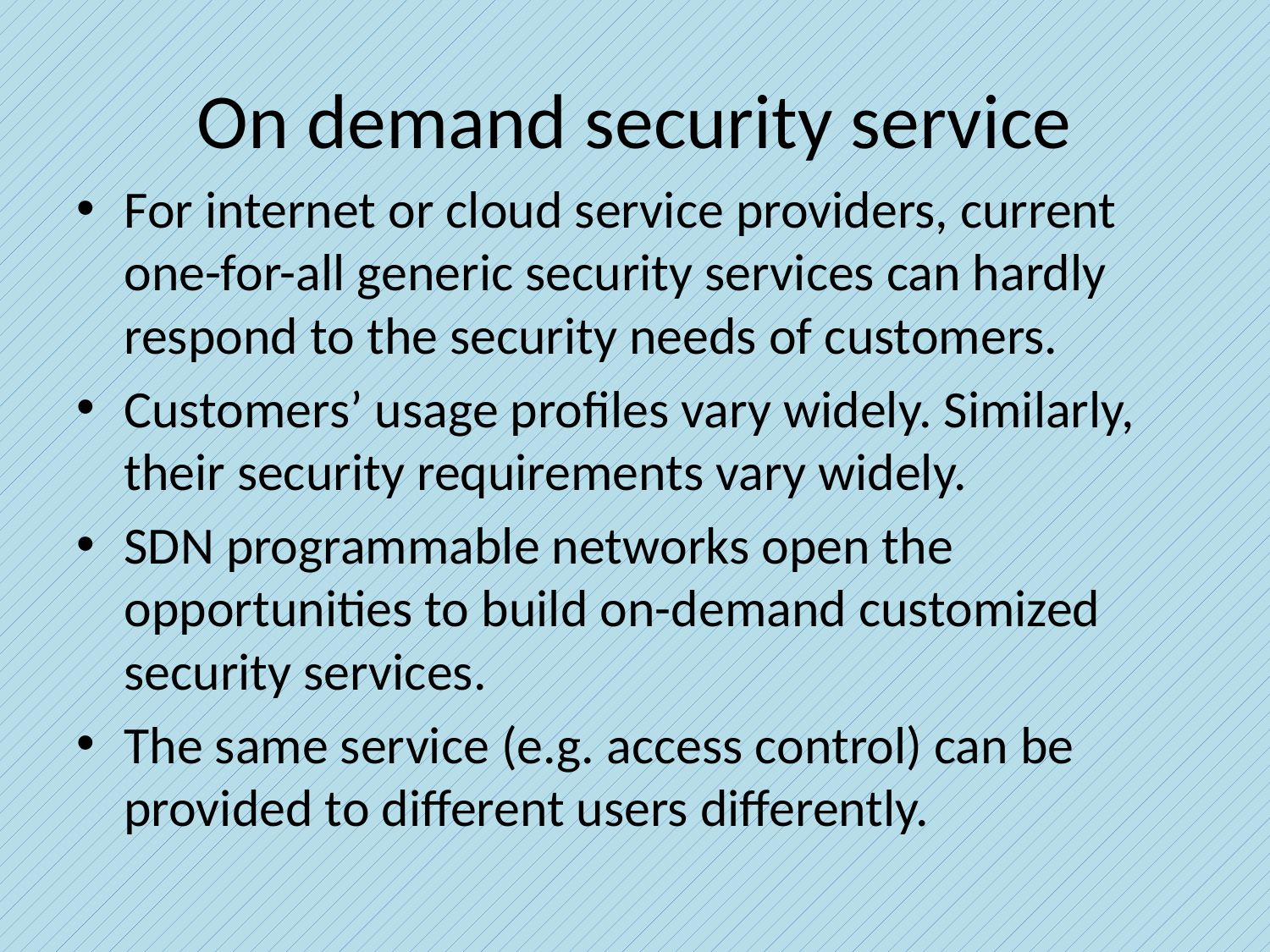

# On demand security service
For internet or cloud service providers, current one-for-all generic security services can hardly respond to the security needs of customers.
Customers’ usage profiles vary widely. Similarly, their security requirements vary widely.
SDN programmable networks open the opportunities to build on-demand customized security services.
The same service (e.g. access control) can be provided to different users differently.